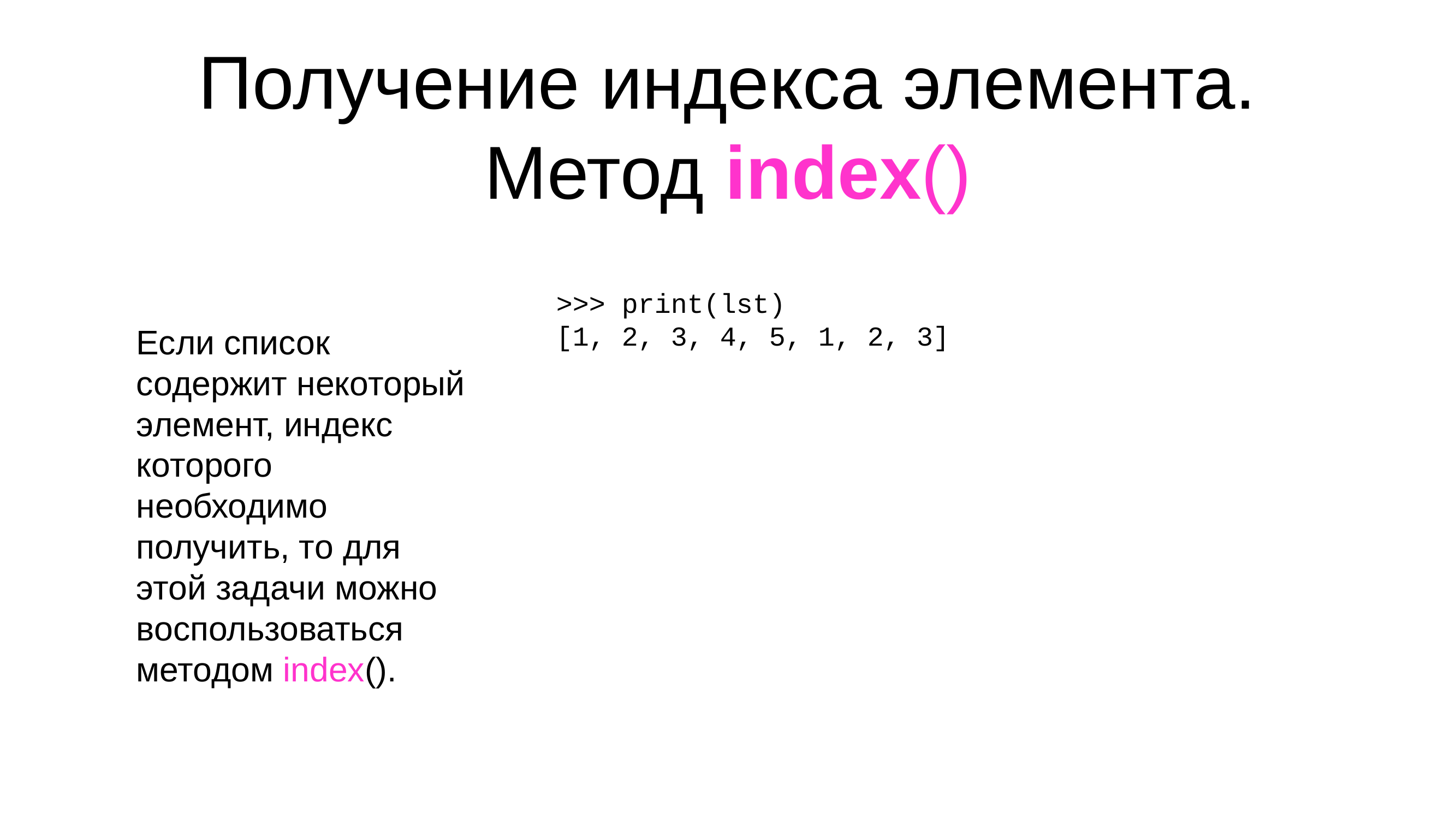

# Получение индекса элемента. Метод index()
Если список содержит некоторый элемент, индекс которого необходимо получить, то для этой задачи можно воспользоваться методом index(). ”
>>> print(lst)7
[1, 2, 3, 4, 5, 1, 2, 3]
>>> lst.index(1)
0
>>> lst.index(2)
1
>>> lst.index(5)
4
>>> lst.index(1, 1) # поиск начинается с 1 индекса
5
>>> lst.index(2, 2) # поиск начинается с 2 индекса
6>>>